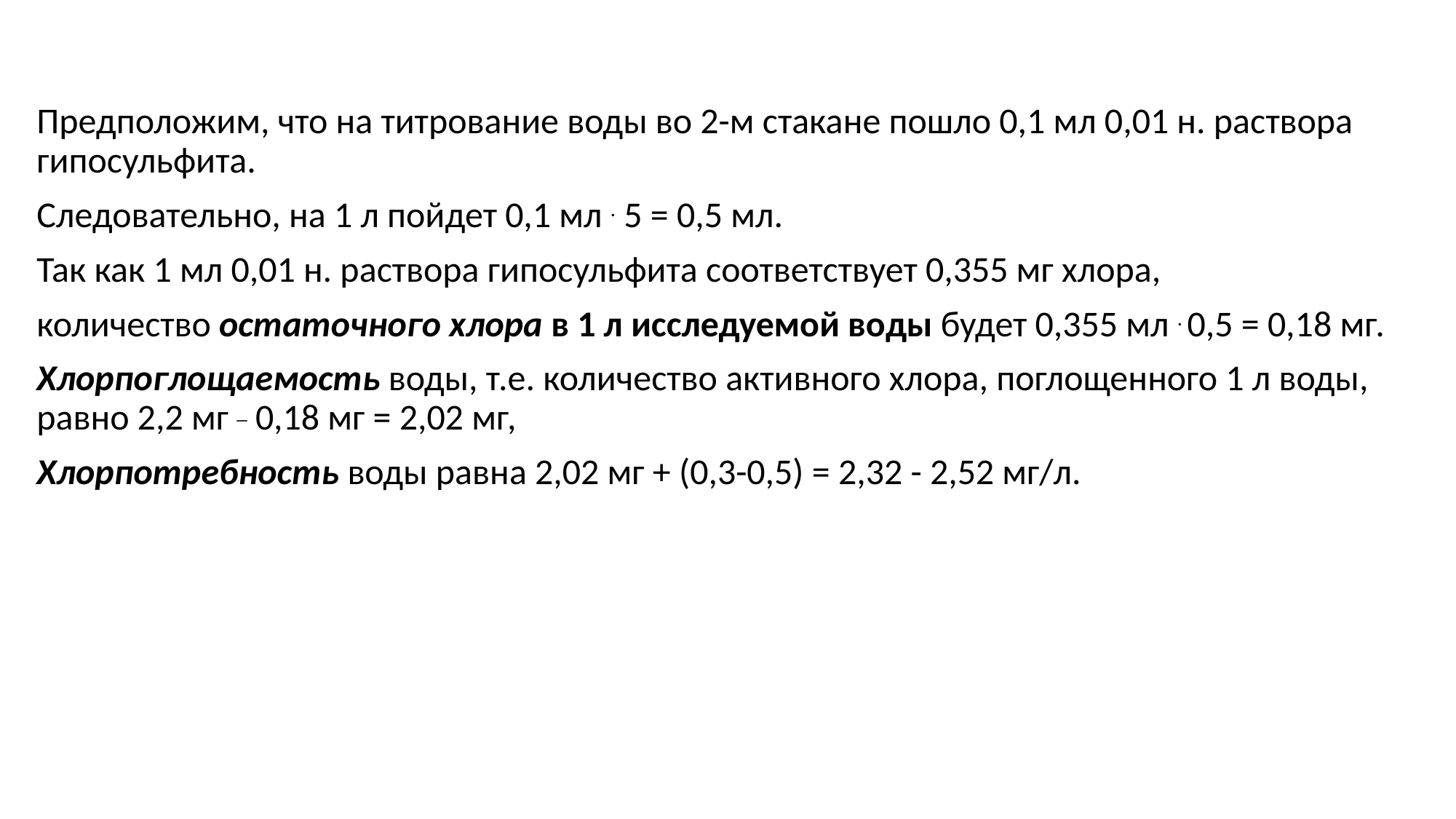

Предположим, что на титрование воды во 2-м стакане пошло 0,1 мл 0,01 н. раствора гипосульфита.
Следовательно, на 1 л пойдет 0,1 мл . 5 = 0,5 мл.
Так как 1 мл 0,01 н. раствора гипосульфита соответствует 0,355 мг хлора,
количество остаточного хлора в 1 л исследуемой воды будет 0,355 мл . 0,5 = 0,18 мг.
Хлорпоглощаемость воды, т.е. количество активного хлора, поглощенного 1 л воды, равно 2,2 мг _ 0,18 мг = 2,02 мг,
Хлорпотребность воды равна 2,02 мг + (0,3-0,5) = 2,32 - 2,52 мг/л.